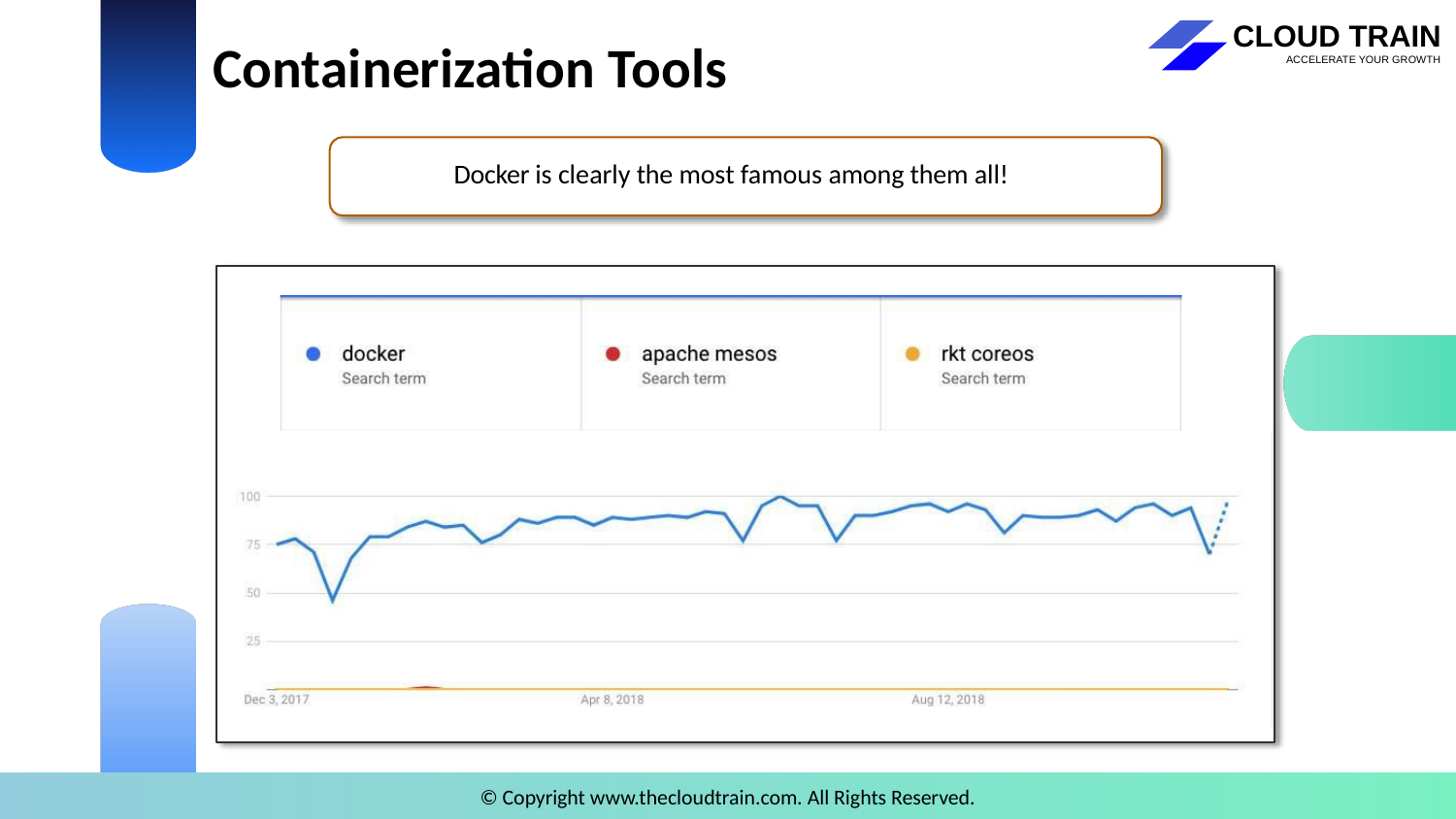

Containerization Tools

Docker is clearly the most famous among them all!